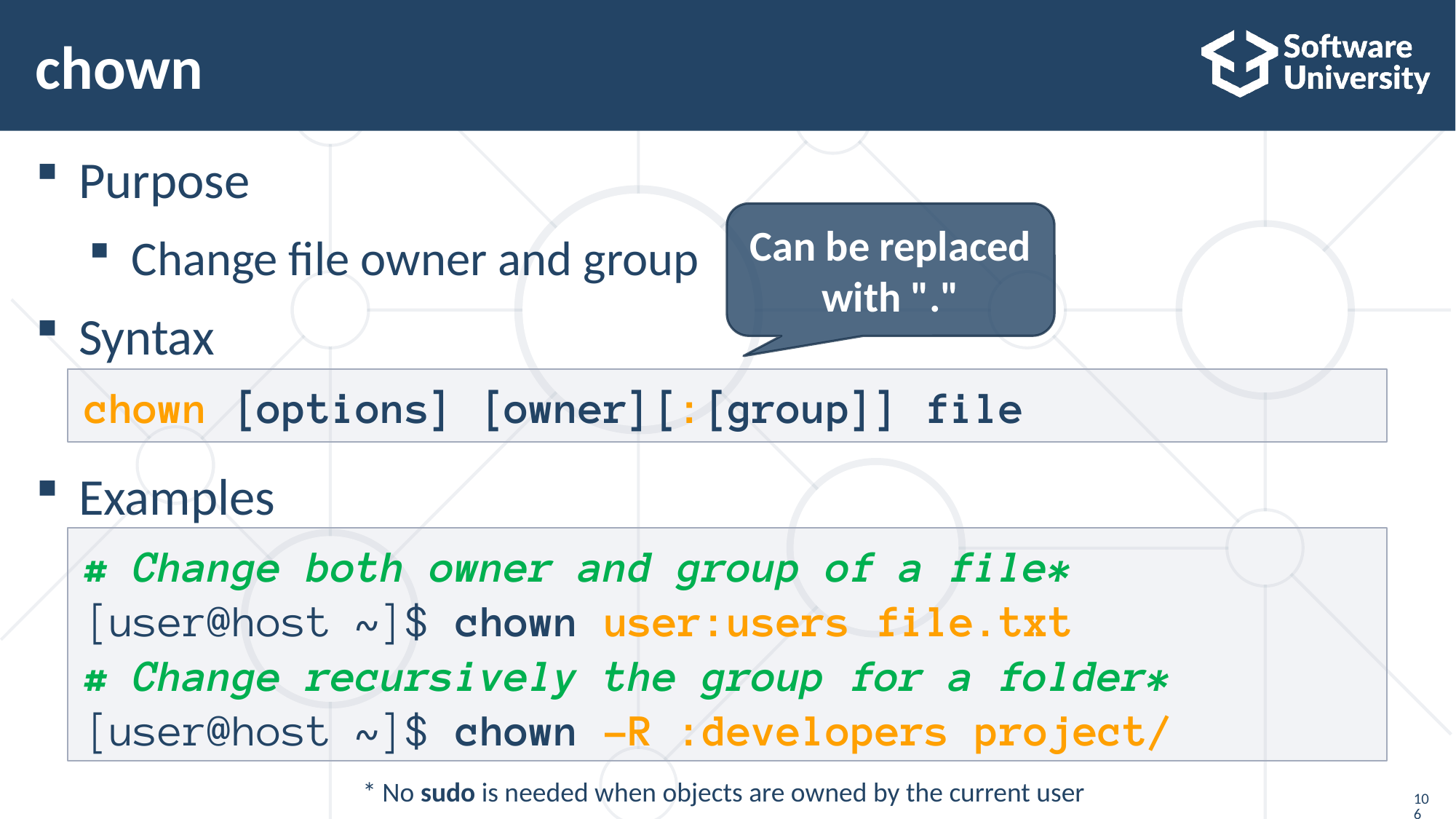

# chown
Purpose
Change file owner and group
Syntax

Examples

Can be replaced with "."
chown [options] [owner][:[group]] file
# Change both owner and group of a file*
[user@host ~]$ chown user:users file.txt
# Change recursively the group for a folder*
[user@host ~]$ chown -R :developers project/
* No sudo is needed when objects are owned by the current user
106